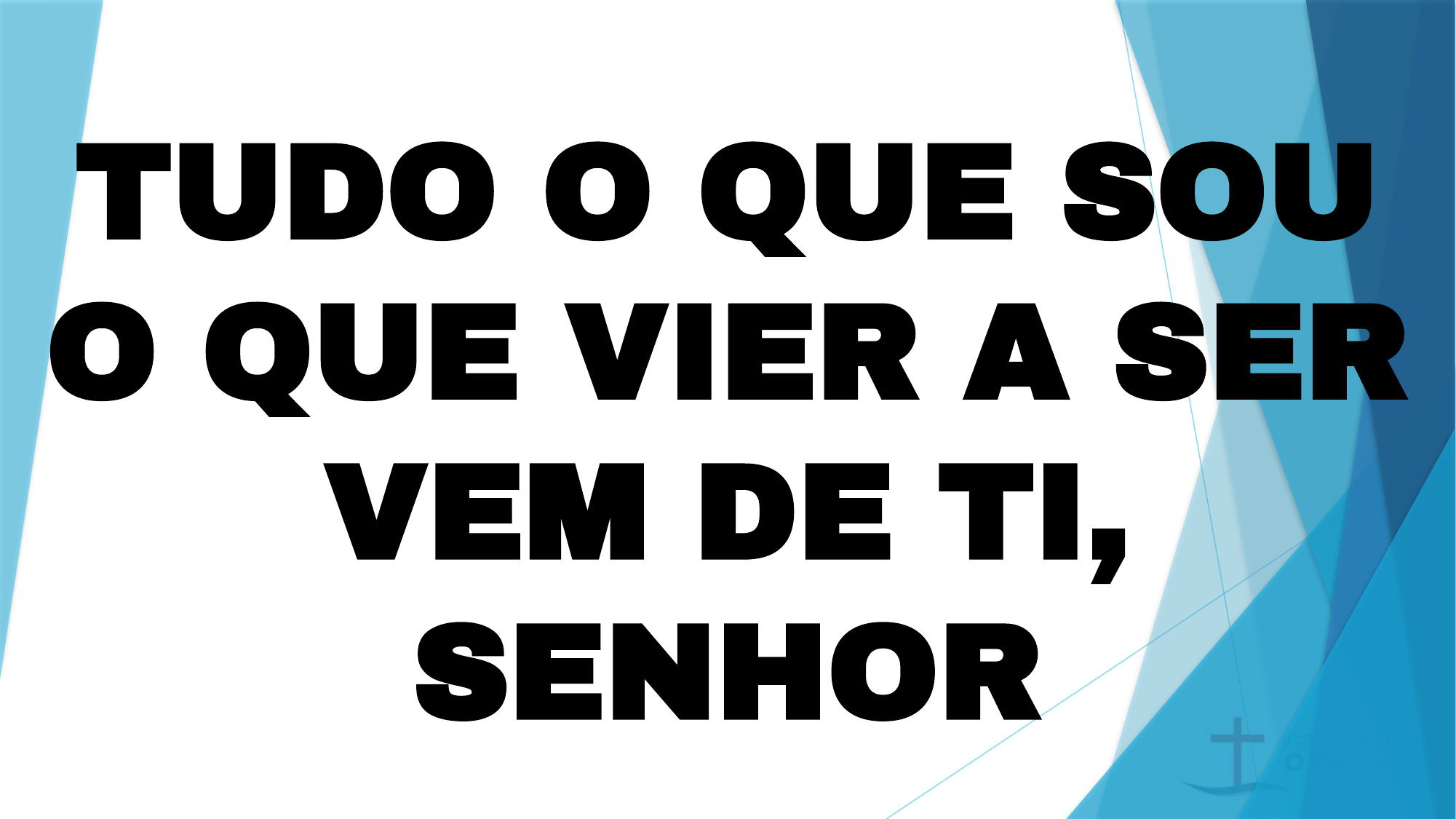

# TUDO O QUE SOU O QUE VIER A SER VEM DE TI, SENHOR